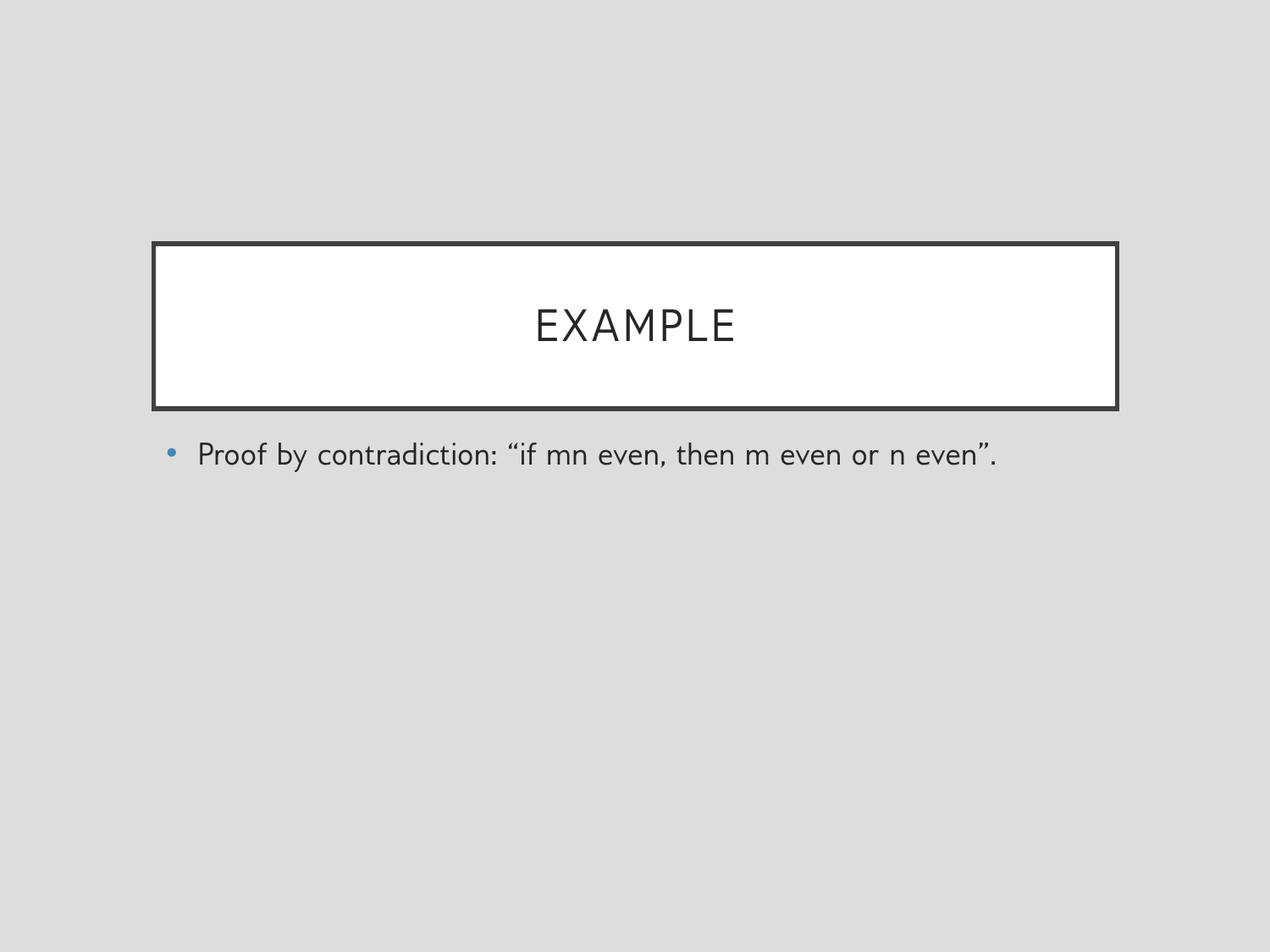

Example
Proof by contradiction: “if mn even, then m even or n even”.